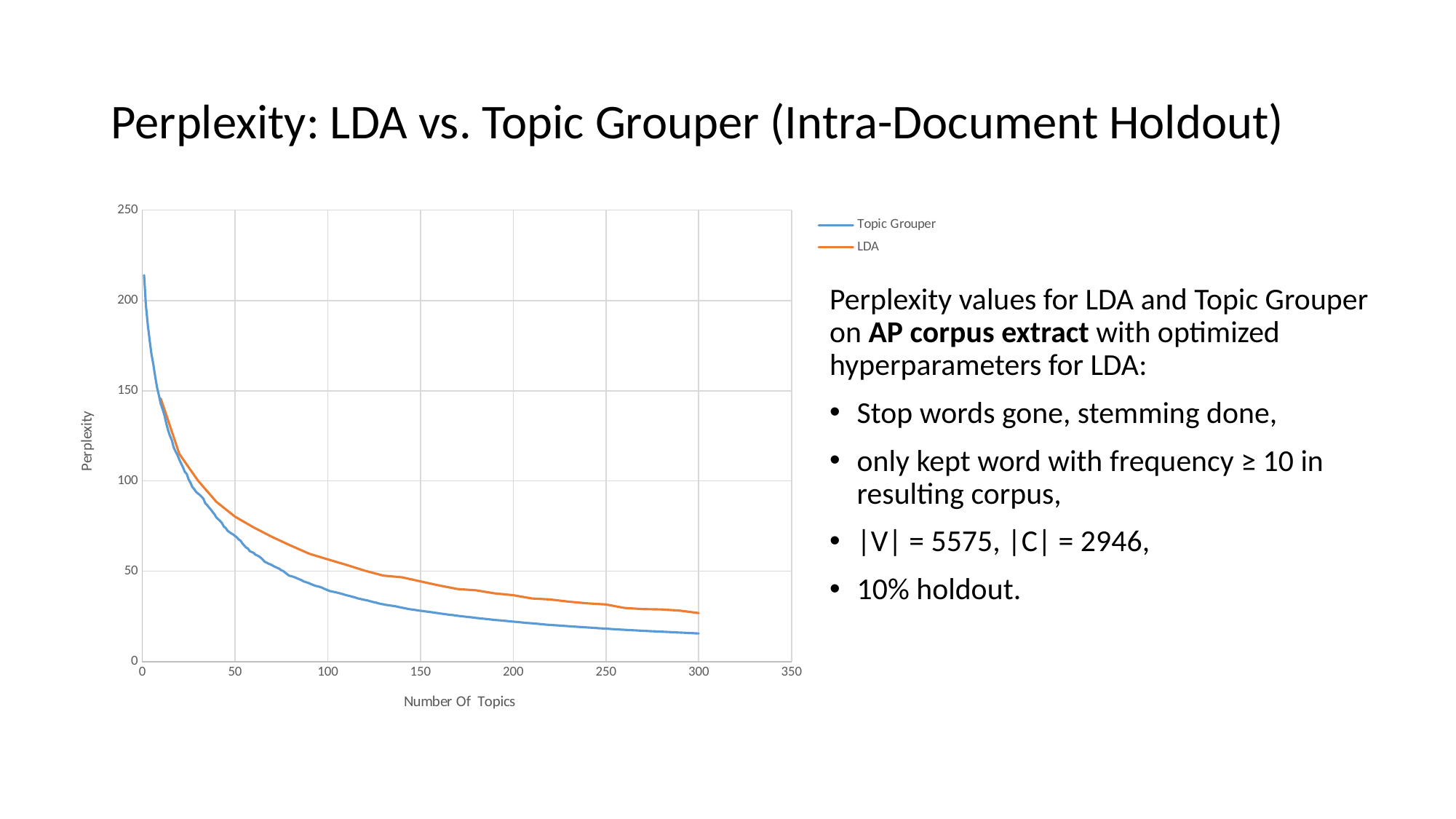

# Perplexity: LDA vs. Topic Grouper (Intra-Document Holdout)

### Chart

| Category |  |  |
|---|---|---|
Perplexity values for LDA and Topic Grouper on AP corpus extract with optimized hyperparameters for LDA:
Stop words gone, stemming done,
only kept word with frequency ≥ 10 in resulting corpus,
|V| = 5575, |C| = 2946,
10% holdout.